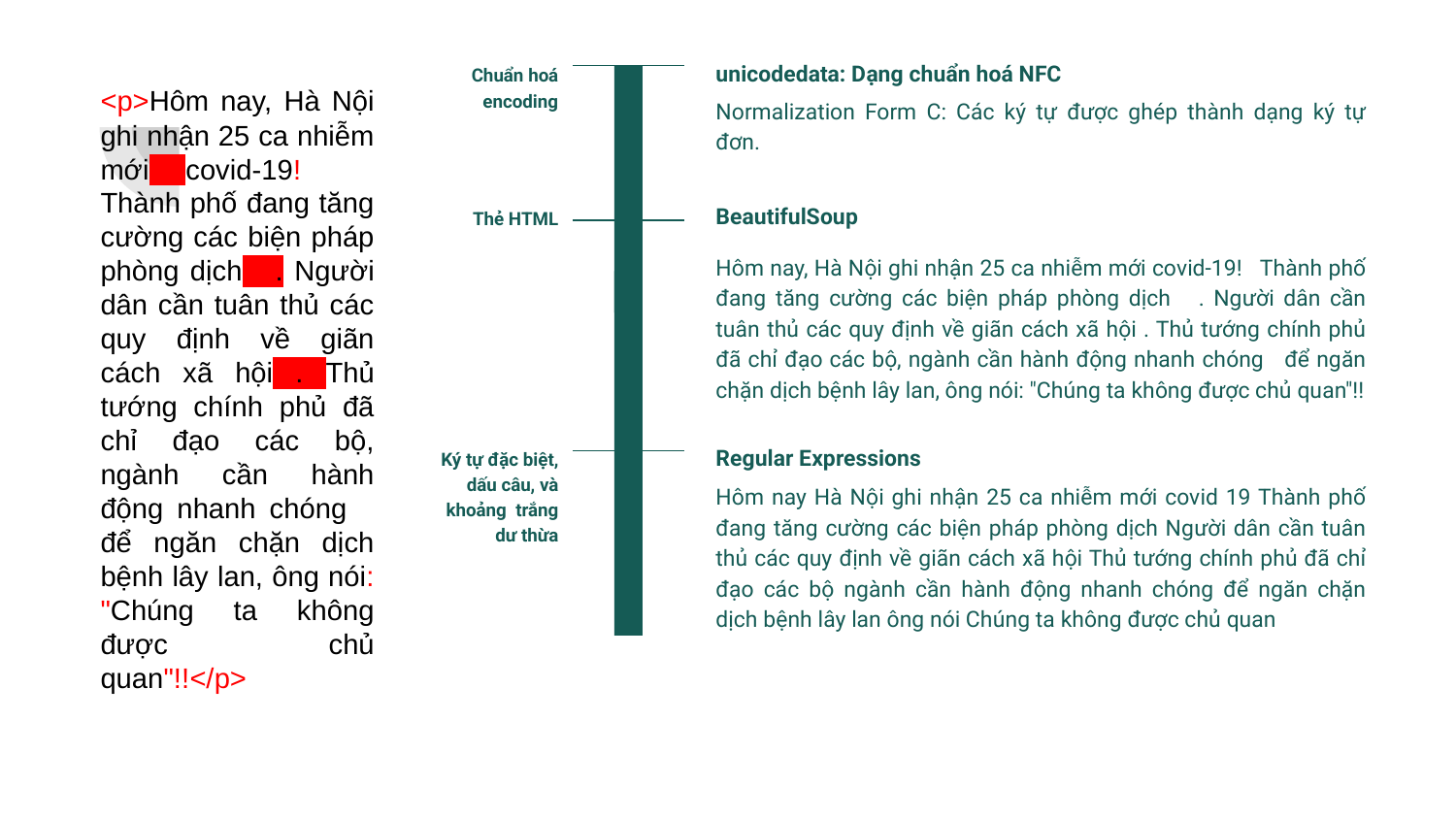

unicodedata: Dạng chuẩn hoá NFC
Chuẩn hoá encoding

<p>Hôm nay, Hà Nội ghi nhận 25 ca nhiễm mới covid-19!   Thành phố đang tăng cường các biện pháp phòng dịch   . Người dân cần tuân thủ các quy định về giãn cách xã hội . Thủ tướng chính phủ đã chỉ đạo các bộ, ngành cần hành động nhanh chóng   để ngăn chặn dịch bệnh lây lan, ông nói: "Chúng ta không được chủ quan"!!</p>

Normalization Form C: Các ký tự được ghép thành dạng ký tự đơn.
BeautifulSoup
Thẻ HTML
Hôm nay, Hà Nội ghi nhận 25 ca nhiễm mới covid-19!   Thành phố đang tăng cường các biện pháp phòng dịch   . Người dân cần tuân thủ các quy định về giãn cách xã hội . Thủ tướng chính phủ đã chỉ đạo các bộ, ngành cần hành động nhanh chóng   để ngăn chặn dịch bệnh lây lan, ông nói: "Chúng ta không được chủ quan"!!

Regular Expressions
Ký tự đặc biệt, dấu câu, và khoảng  trắng dư thừa

Hôm nay Hà Nội ghi nhận 25 ca nhiễm mới covid 19 Thành phố đang tăng cường các biện pháp phòng dịch Người dân cần tuân thủ các quy định về giãn cách xã hội Thủ tướng chính phủ đã chỉ đạo các bộ ngành cần hành động nhanh chóng để ngăn chặn dịch bệnh lây lan ông nói Chúng ta không được chủ quan